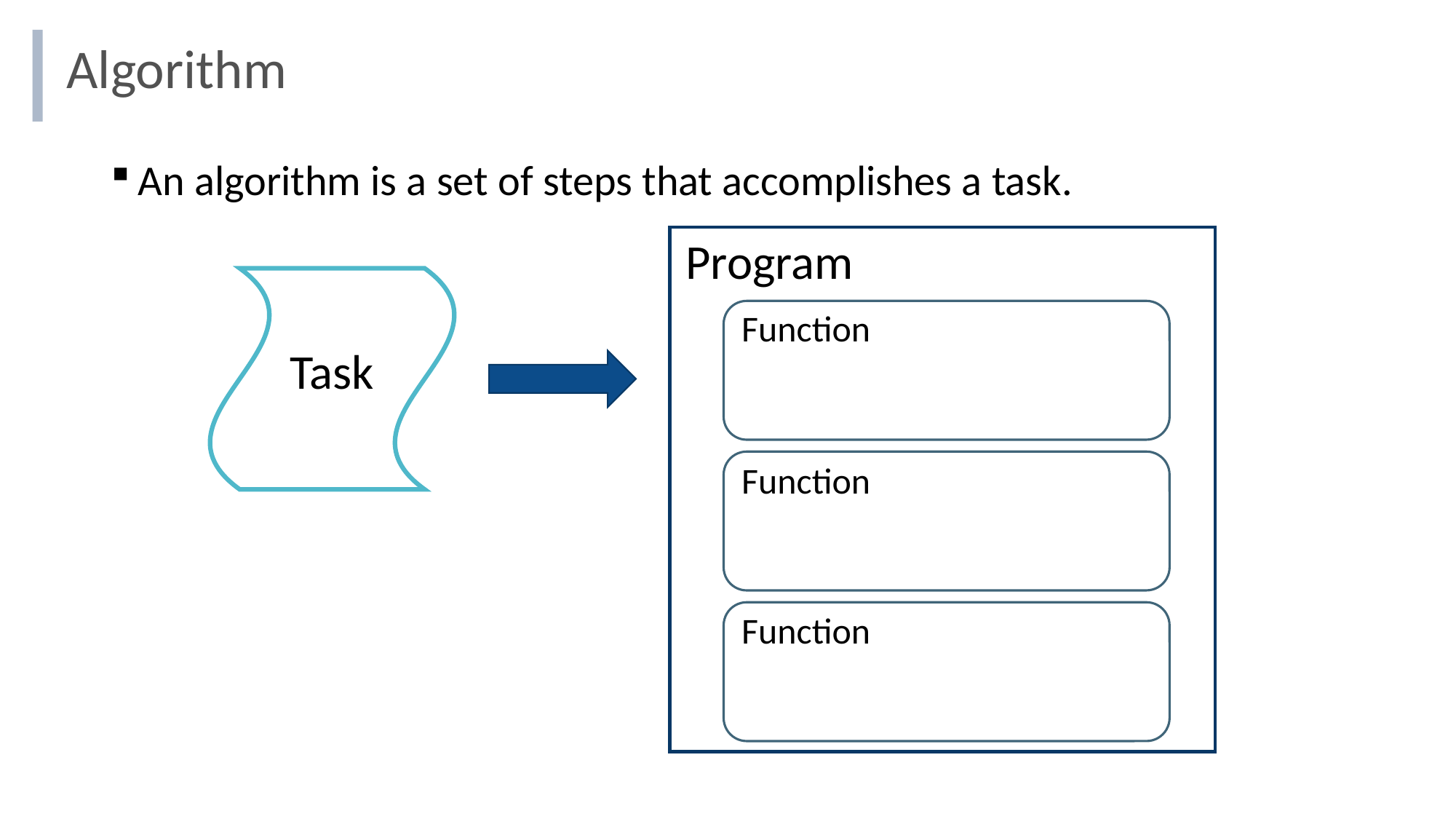

# Algorithm
An algorithm is a set of steps that accomplishes a task.

Program

Function

Task

Function

Function